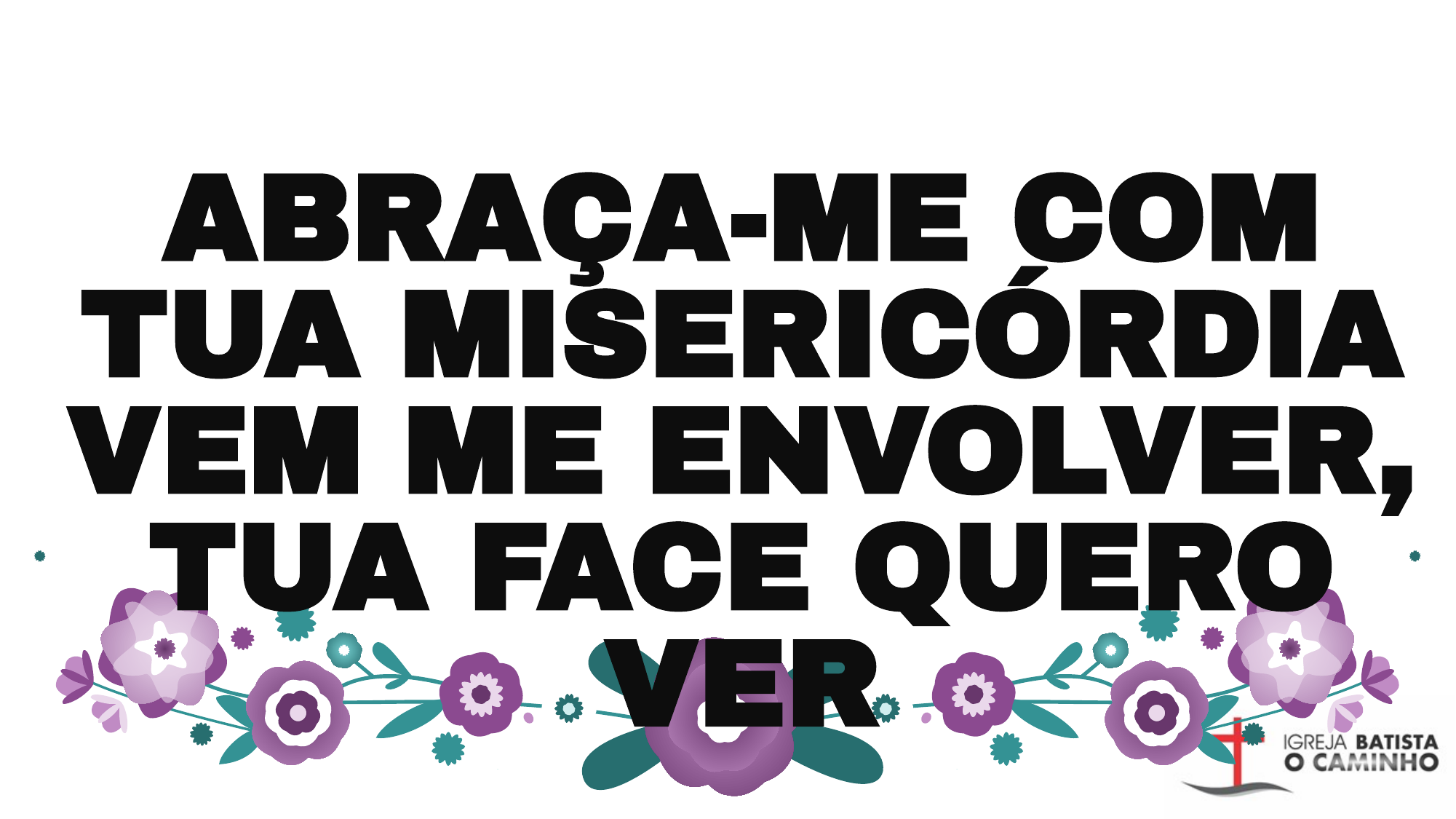

# ABRAÇA-ME COM TUA MISERICÓRDIA VEM ME ENVOLVER, TUA FACE QUERO VER